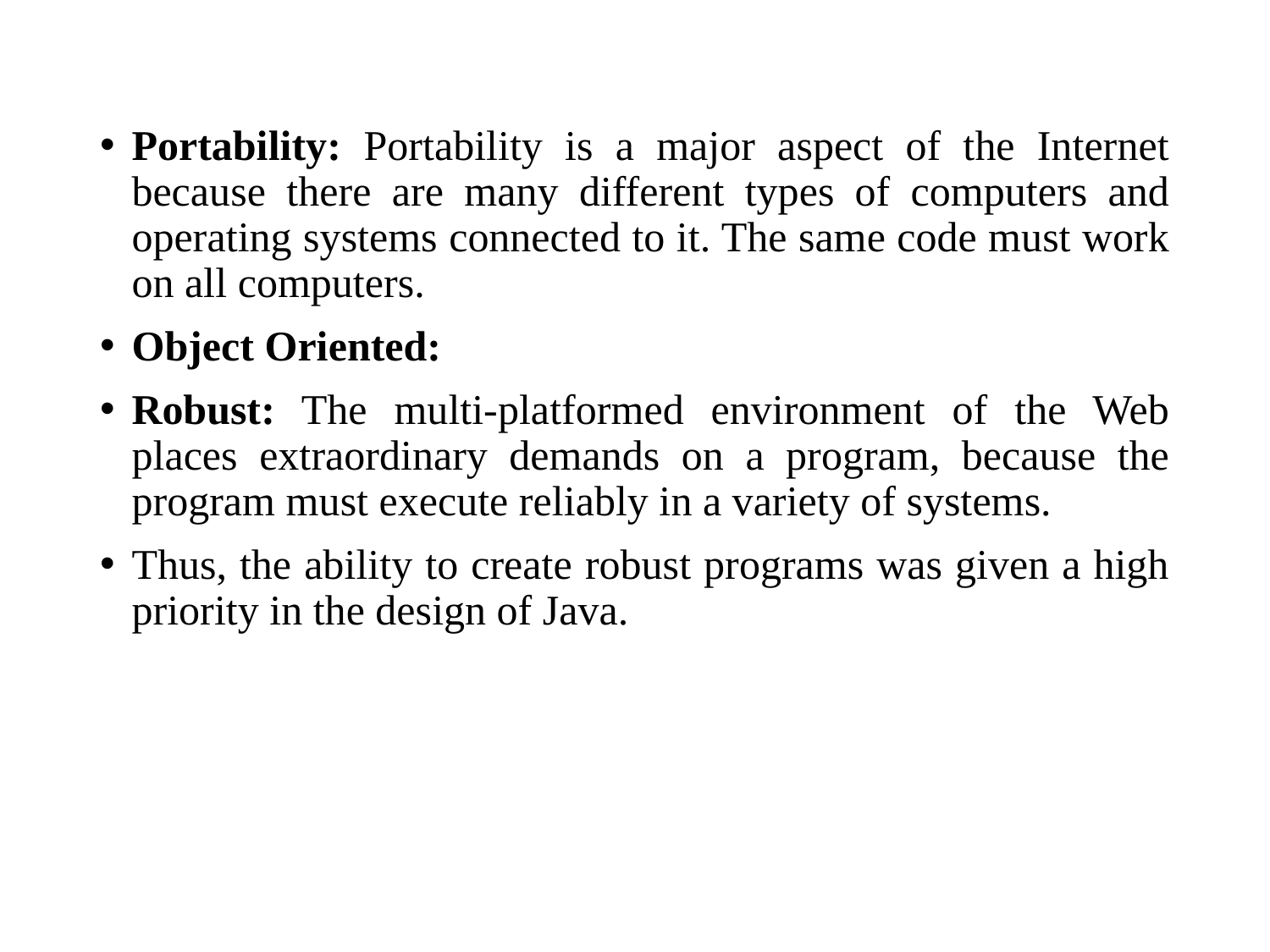

#
Portability: Portability is a major aspect of the Internet because there are many different types of computers and operating systems connected to it. The same code must work on all computers.
Object Oriented:
Robust: The multi-platformed environment of the Web places extraordinary demands on a program, because the program must execute reliably in a variety of systems.
Thus, the ability to create robust programs was given a high priority in the design of Java.